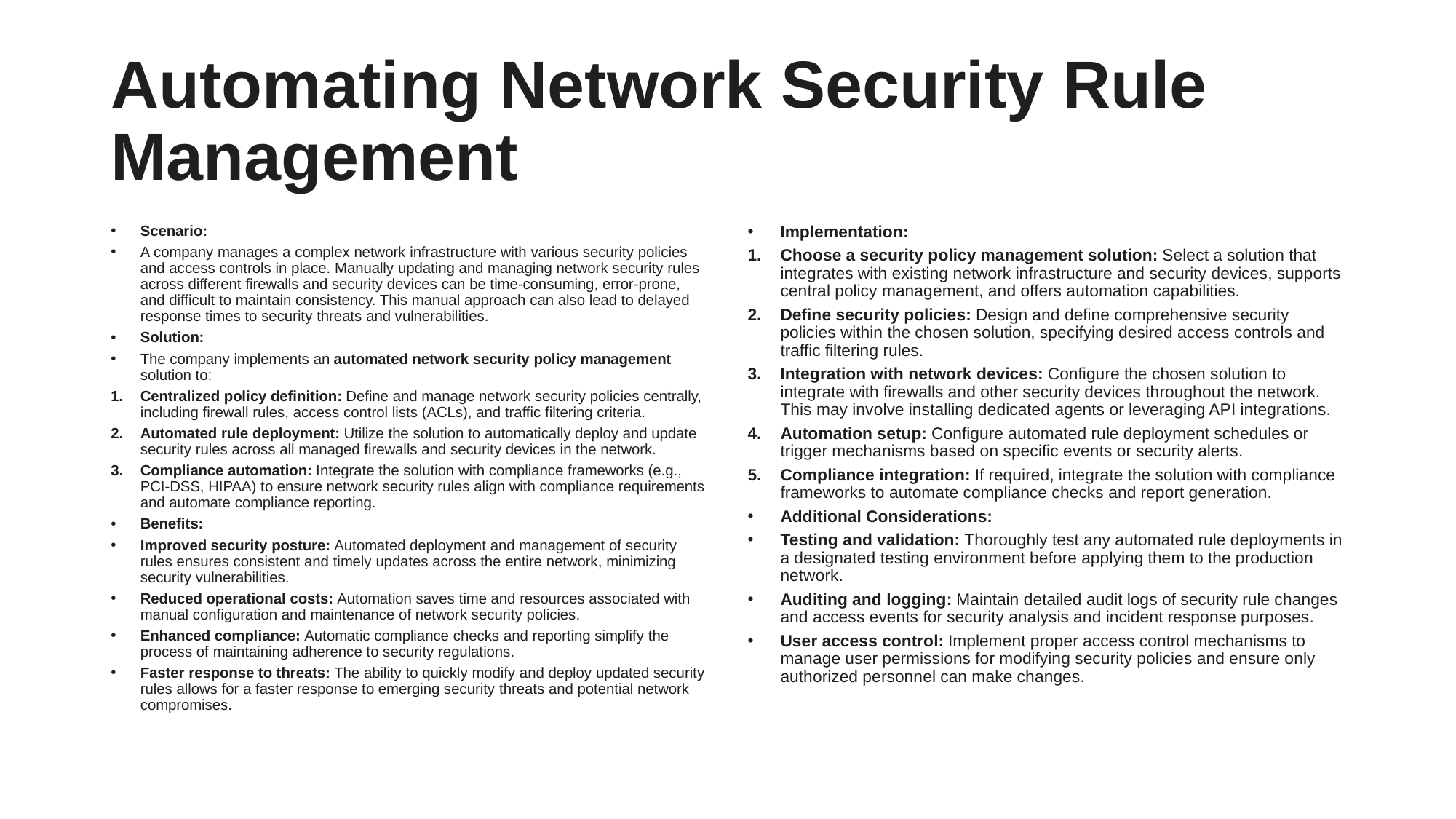

# Automating Network Security Rule Management
Scenario:
A company manages a complex network infrastructure with various security policies and access controls in place. Manually updating and managing network security rules across different firewalls and security devices can be time-consuming, error-prone, and difficult to maintain consistency. This manual approach can also lead to delayed response times to security threats and vulnerabilities.
Solution:
The company implements an automated network security policy management solution to:
Centralized policy definition: Define and manage network security policies centrally, including firewall rules, access control lists (ACLs), and traffic filtering criteria.
Automated rule deployment: Utilize the solution to automatically deploy and update security rules across all managed firewalls and security devices in the network.
Compliance automation: Integrate the solution with compliance frameworks (e.g., PCI-DSS, HIPAA) to ensure network security rules align with compliance requirements and automate compliance reporting.
Benefits:
Improved security posture: Automated deployment and management of security rules ensures consistent and timely updates across the entire network, minimizing security vulnerabilities.
Reduced operational costs: Automation saves time and resources associated with manual configuration and maintenance of network security policies.
Enhanced compliance: Automatic compliance checks and reporting simplify the process of maintaining adherence to security regulations.
Faster response to threats: The ability to quickly modify and deploy updated security rules allows for a faster response to emerging security threats and potential network compromises.

Implementation:
Choose a security policy management solution: Select a solution that integrates with existing network infrastructure and security devices, supports central policy management, and offers automation capabilities.
Define security policies: Design and define comprehensive security policies within the chosen solution, specifying desired access controls and traffic filtering rules.
Integration with network devices: Configure the chosen solution to integrate with firewalls and other security devices throughout the network. This may involve installing dedicated agents or leveraging API integrations.
Automation setup: Configure automated rule deployment schedules or trigger mechanisms based on specific events or security alerts.
Compliance integration: If required, integrate the solution with compliance frameworks to automate compliance checks and report generation.
Additional Considerations:
Testing and validation: Thoroughly test any automated rule deployments in a designated testing environment before applying them to the production network.
Auditing and logging: Maintain detailed audit logs of security rule changes and access events for security analysis and incident response purposes.
User access control: Implement proper access control mechanisms to manage user permissions for modifying security policies and ensure only authorized personnel can make changes.